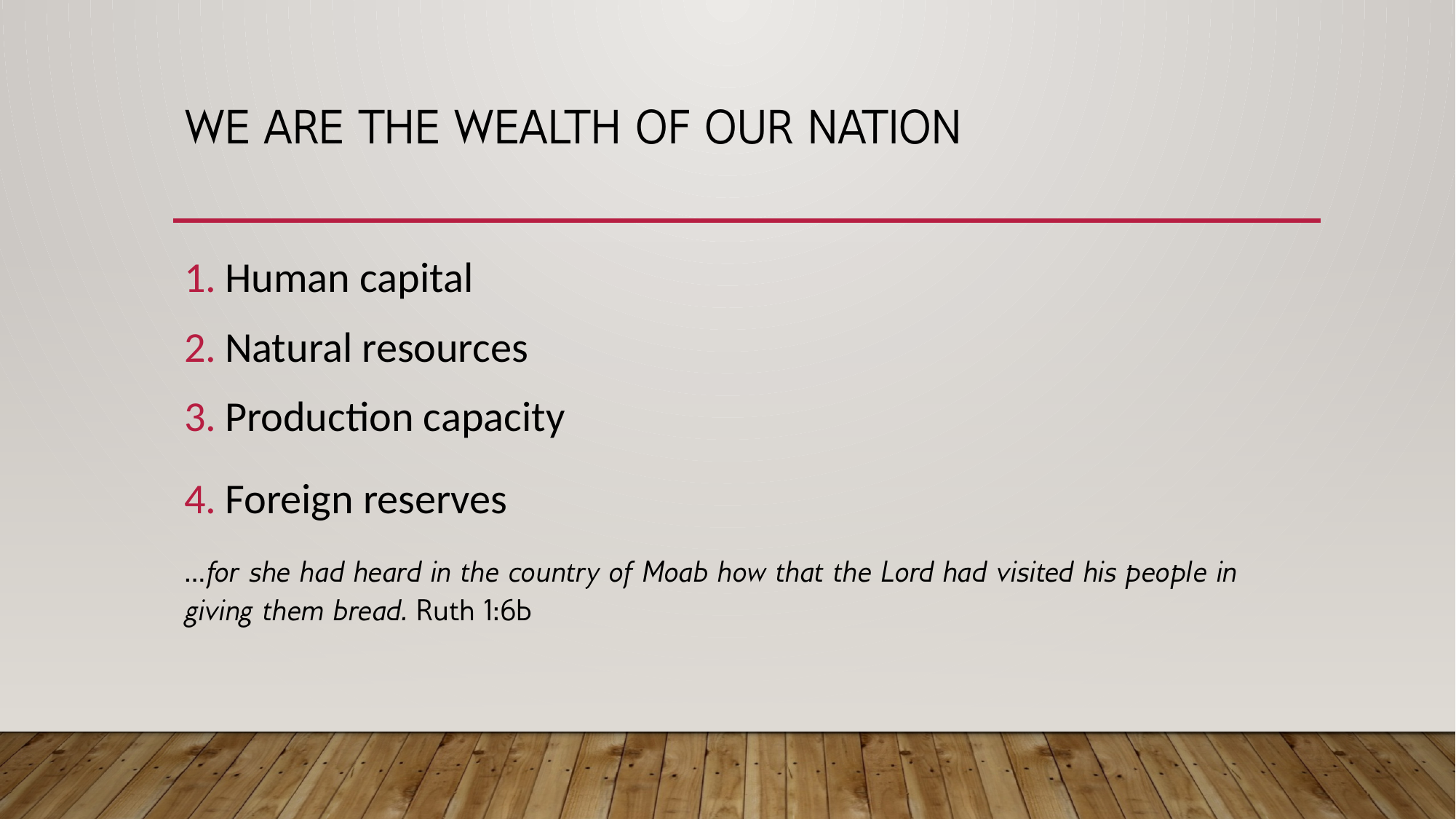

# We are the wealth of our Nation
Human capital
Natural resources
Production capacity
Foreign reserves
…for she had heard in the country of Moab how that the Lord had visited his people in giving them bread. Ruth 1:6b